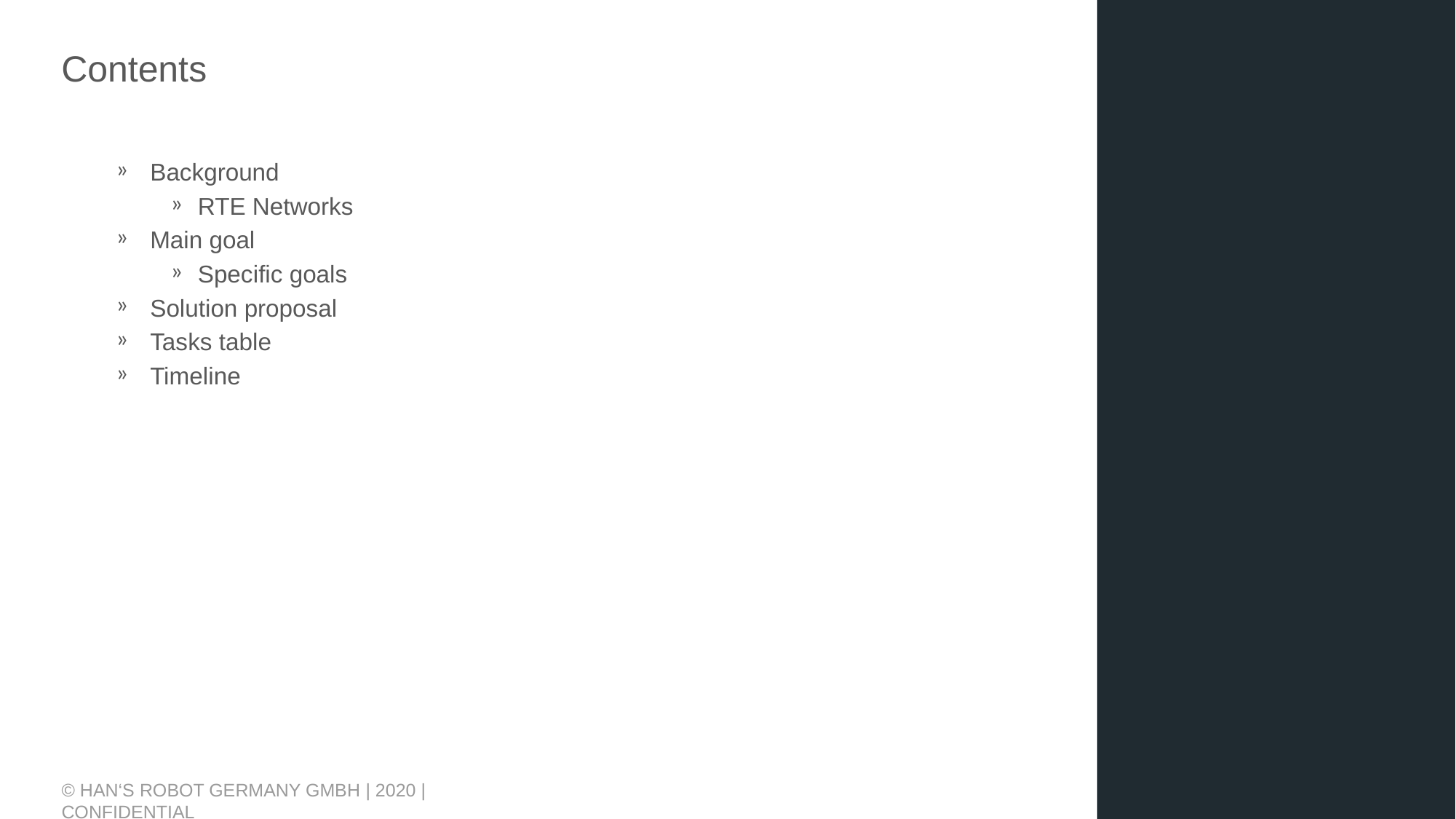

# Contents
Background
RTE Networks
Main goal
Specific goals
Solution proposal
Tasks table
Timeline